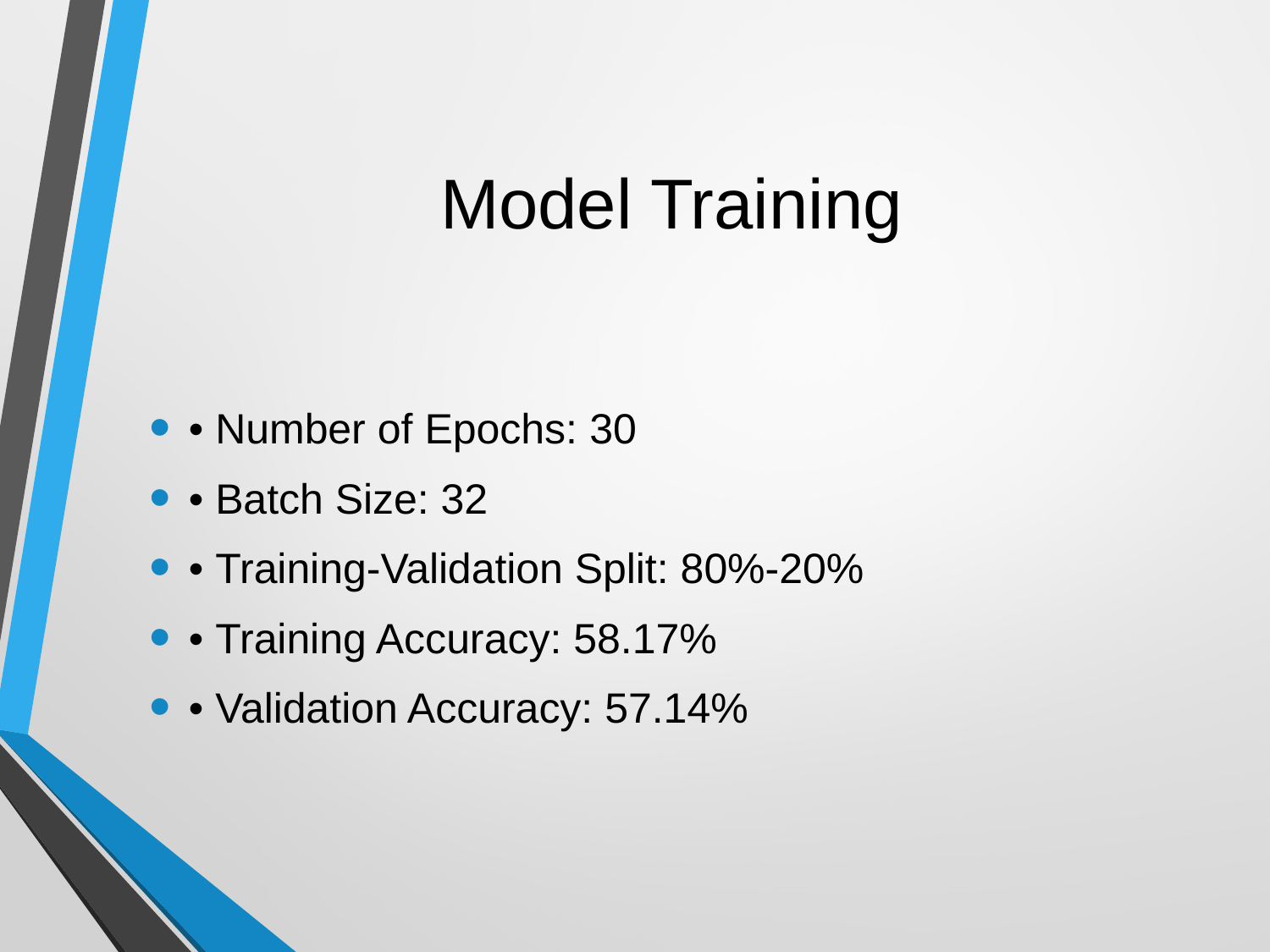

# Model Training
• Number of Epochs: 30
• Batch Size: 32
• Training-Validation Split: 80%-20%
• Training Accuracy: 58.17%
• Validation Accuracy: 57.14%